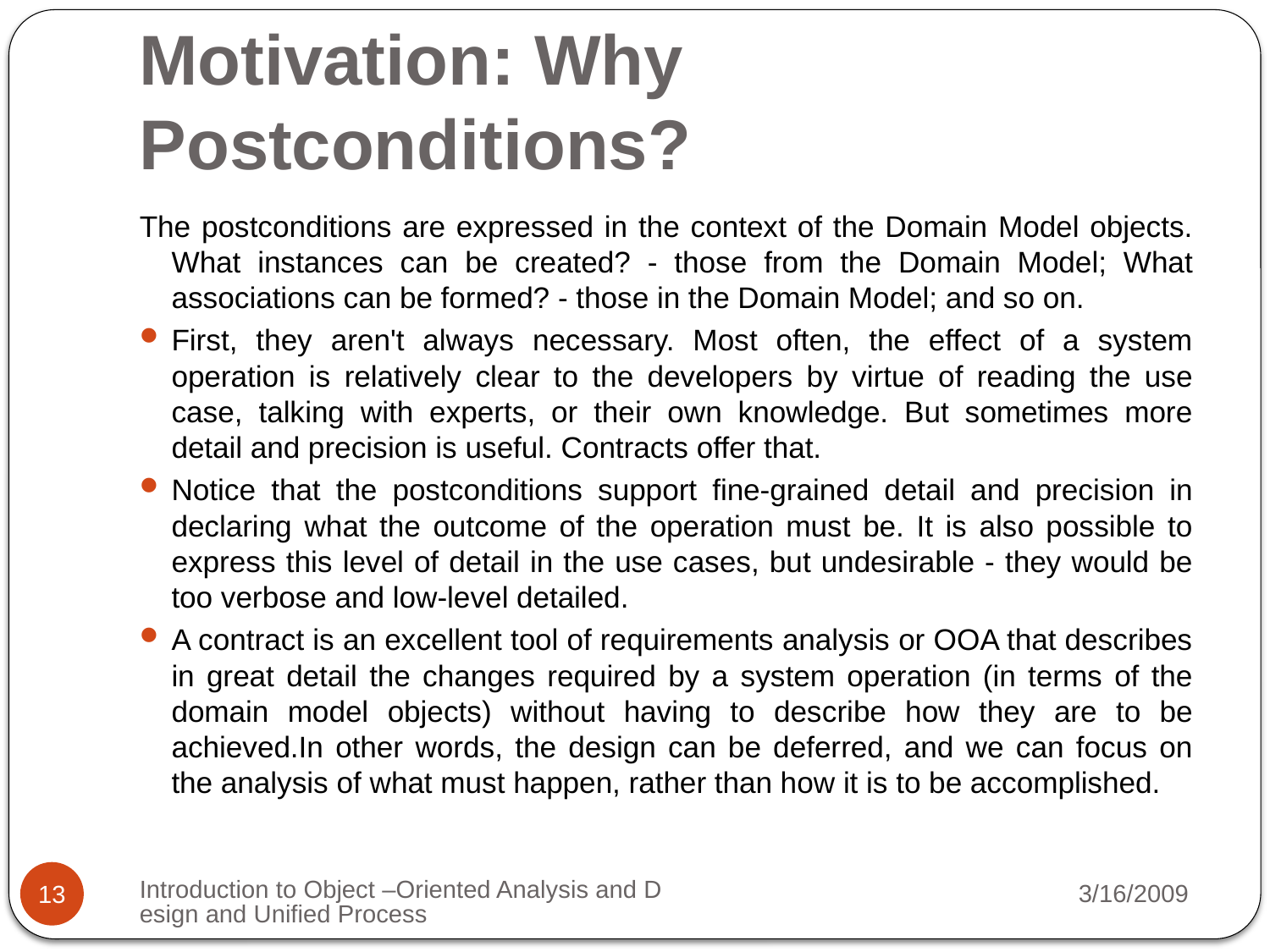

# Motivation: Why Postconditions?
The postconditions are expressed in the context of the Domain Model objects. What instances can be created? - those from the Domain Model; What associations can be formed? - those in the Domain Model; and so on.
First, they aren't always necessary. Most often, the effect of a system operation is relatively clear to the developers by virtue of reading the use case, talking with experts, or their own knowledge. But sometimes more detail and precision is useful. Contracts offer that.
Notice that the postconditions support fine-grained detail and precision in declaring what the outcome of the operation must be. It is also possible to express this level of detail in the use cases, but undesirable - they would be too verbose and low-level detailed.
A contract is an excellent tool of requirements analysis or OOA that describes in great detail the changes required by a system operation (in terms of the domain model objects) without having to describe how they are to be achieved.In other words, the design can be deferred, and we can focus on the analysis of what must happen, rather than how it is to be accomplished.

Introduction to Object –Oriented Analysis and Design and Unified Process
3/16/2009
13